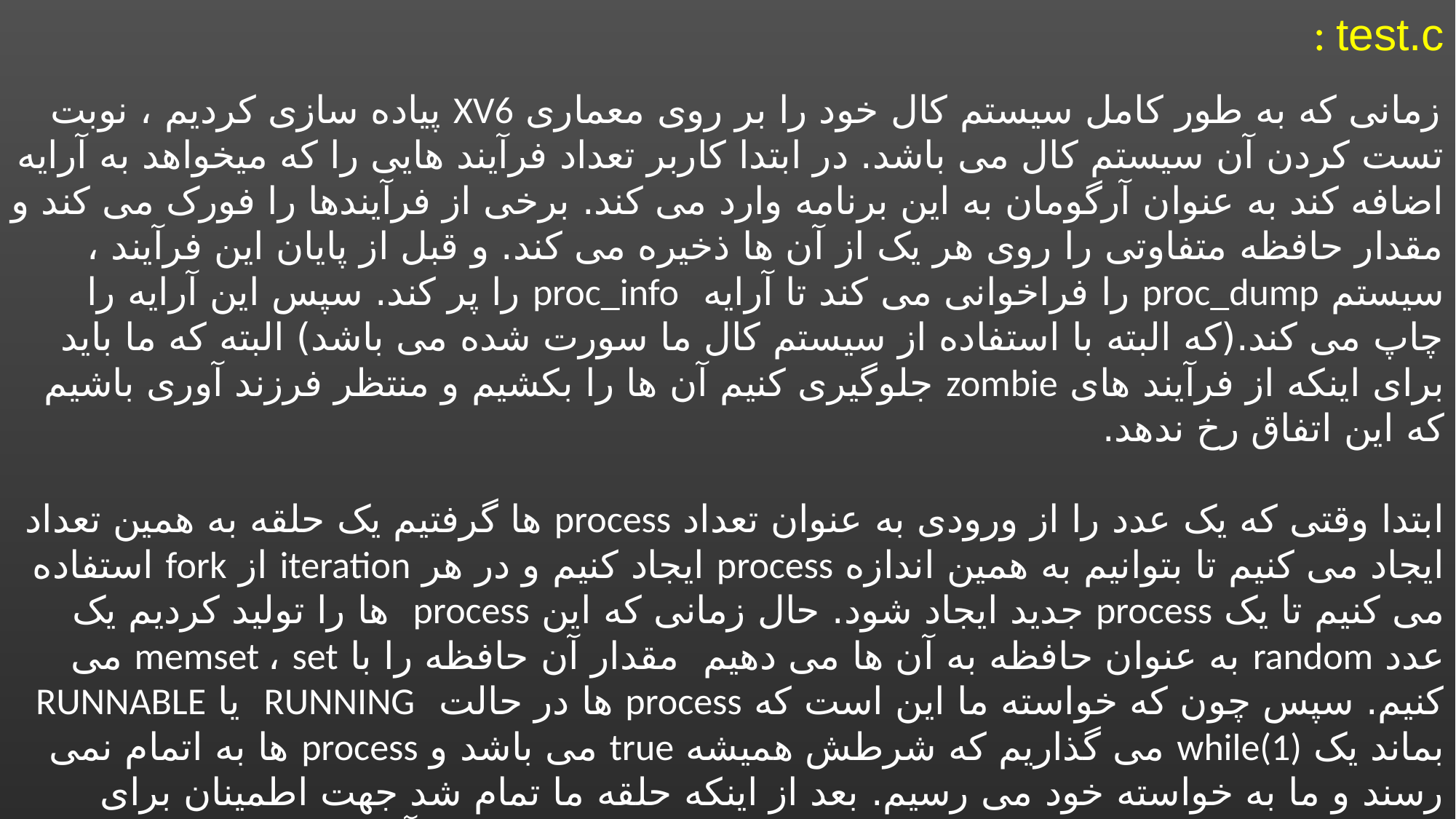

test.c :

 زمانی که به طور کامل سیستم کال خود را بر روی معماری XV6 پیاده سازی کردیم ، نوبت تست کردن آن سیستم کال می باشد. در ابتدا کاربر تعداد فرآیند هایی را که میخواهد به آرایه اضافه کند به عنوان آرگومان به این برنامه وارد می کند. برخی از فرآیندها را فورک می کند و مقدار حافظه متفاوتی را روی هر یک از آن ها ذخیره می کند. و قبل از پایان این فرآیند ، سیستم proc_dump را فراخوانی می کند تا آرایه  proc_info را پر کند. سپس این آرایه را چاپ می کند.(که البته با استفاده از سیستم کال ما سورت شده می باشد) البته که ما باید برای اینکه از فرآیند های zombie جلوگیری کنیم آن ها را بکشیم و منتظر فرزند آوری باشیم که این اتفاق رخ ندهد.

ابتدا وقتی که یک عدد را از ورودی به عنوان تعداد process ها گرفتیم یک حلقه به همین تعداد ایجاد می کنیم تا بتوانیم به همین اندازه process ایجاد کنیم و در هر iteration از fork استفاده می کنیم تا یک process جدید ایجاد شود. حال زمانی که این process  ها را تولید کردیم یک عدد random به عنوان حافظه به آن ها می دهیم  مقدار آن حافظه را با memset ، set می کنیم. سپس چون که خواسته ما این است که process ها در حالت  RUNNING  یا RUNNABLE بماند یک while(1) می گذاریم که شرطش همیشه true می باشد و process ها به اتمام نمی رسند و ما به خواسته خود می رسیم. بعد از اینکه حلقه ما تمام شد جهت اطمینان برای تمامی process ها یک sleep ایجاد می کنیم تا همه process ها با هم آماده باشند. سپس تابع proc_dump() را که از قبل تعریف کرده بودیم صدا می زنیم تا process ها را sort کند ، سپس process ها را kill می کنیم و سپس با دستور exit() برنامه به پایان می رسد.